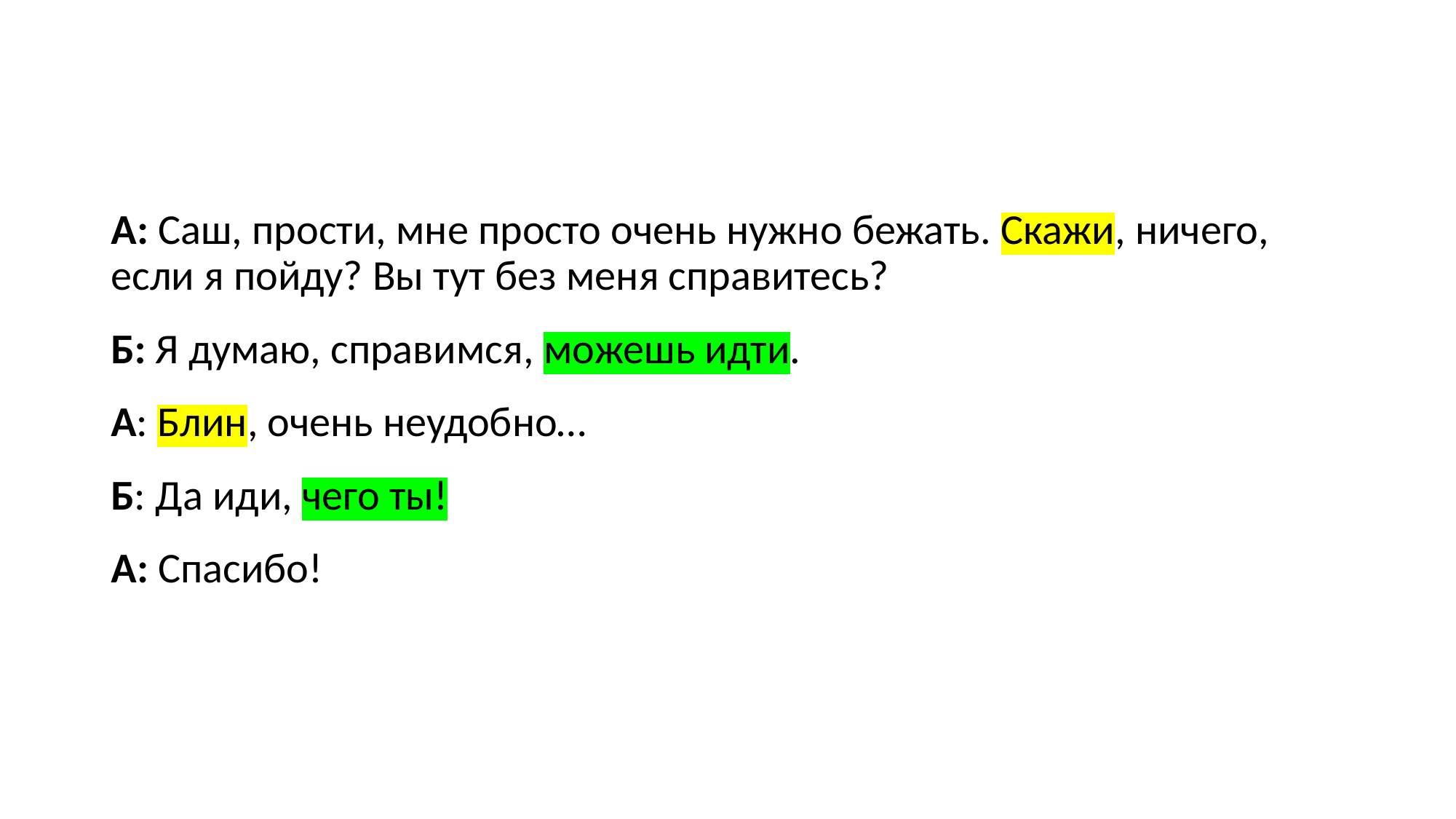

А: Саш, прости, мне просто очень нужно бежать. Скажи, ничего, если я пойду? Вы тут без меня справитесь?
Б: Я думаю, справимся, можешь идти.
А: Блин, очень неудобно…
Б: Да иди, чего ты!
А: Спасибо!